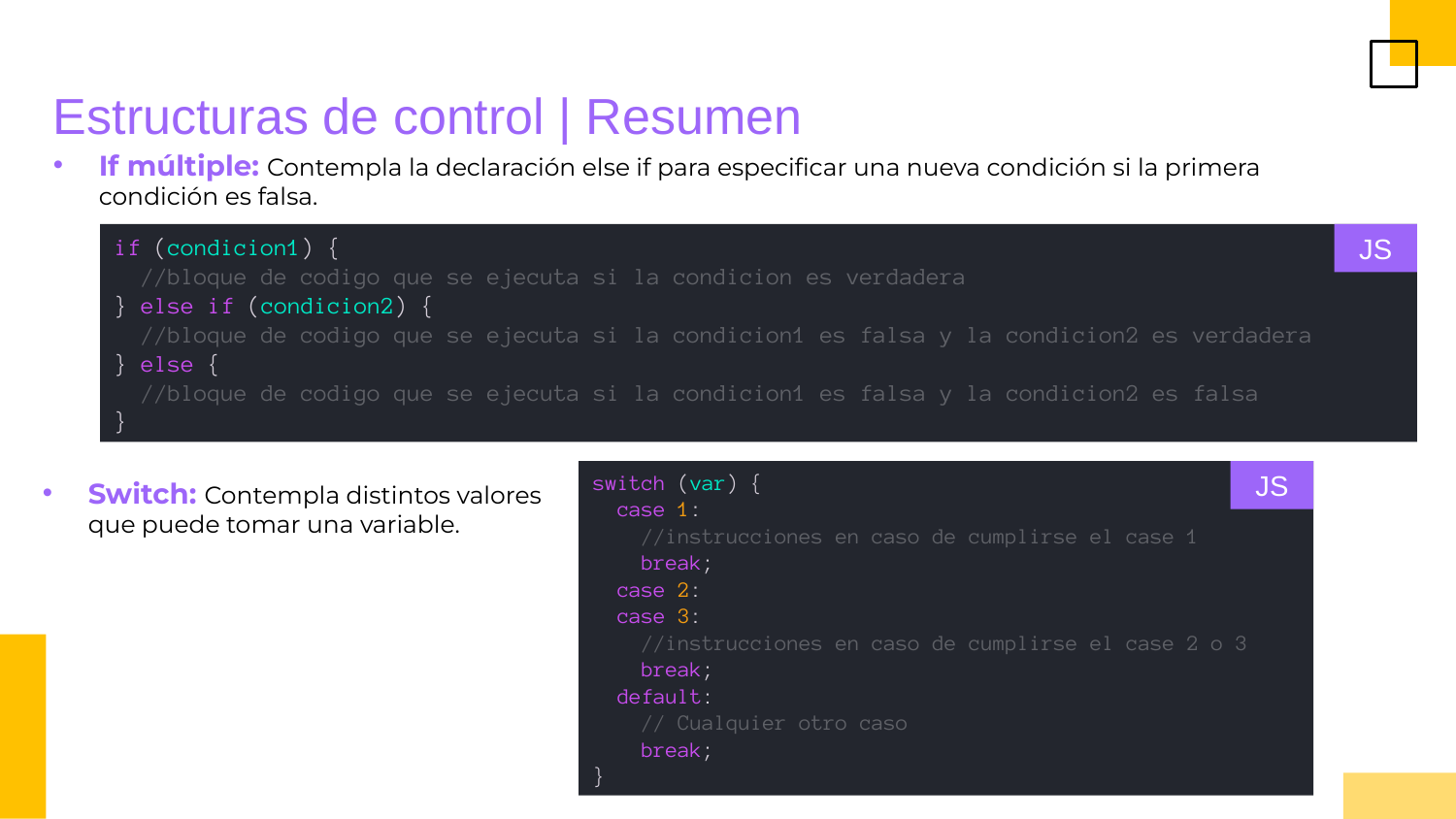

Estructuras de control | Resumen
If múltiple: Contempla la declaración else if para especificar una nueva condición si la primera condición es falsa.
if (condicion1) {
  //bloque de codigo que se ejecuta si la condicion es verdadera
} else if (condicion2) {
  //bloque de codigo que se ejecuta si la condicion1 es falsa y la condicion2 es verdadera
} else {
  //bloque de codigo que se ejecuta si la condicion1 es falsa y la condicion2 es falsa
}
JS
Switch: Contempla distintos valores que puede tomar una variable.
switch (var) {
  case 1:
    //instrucciones en caso de cumplirse el case 1
    break;
  case 2:
  case 3:
    //instrucciones en caso de cumplirse el case 2 o 3
    break;
  default:
    // Cualquier otro caso
    break;
}
JS